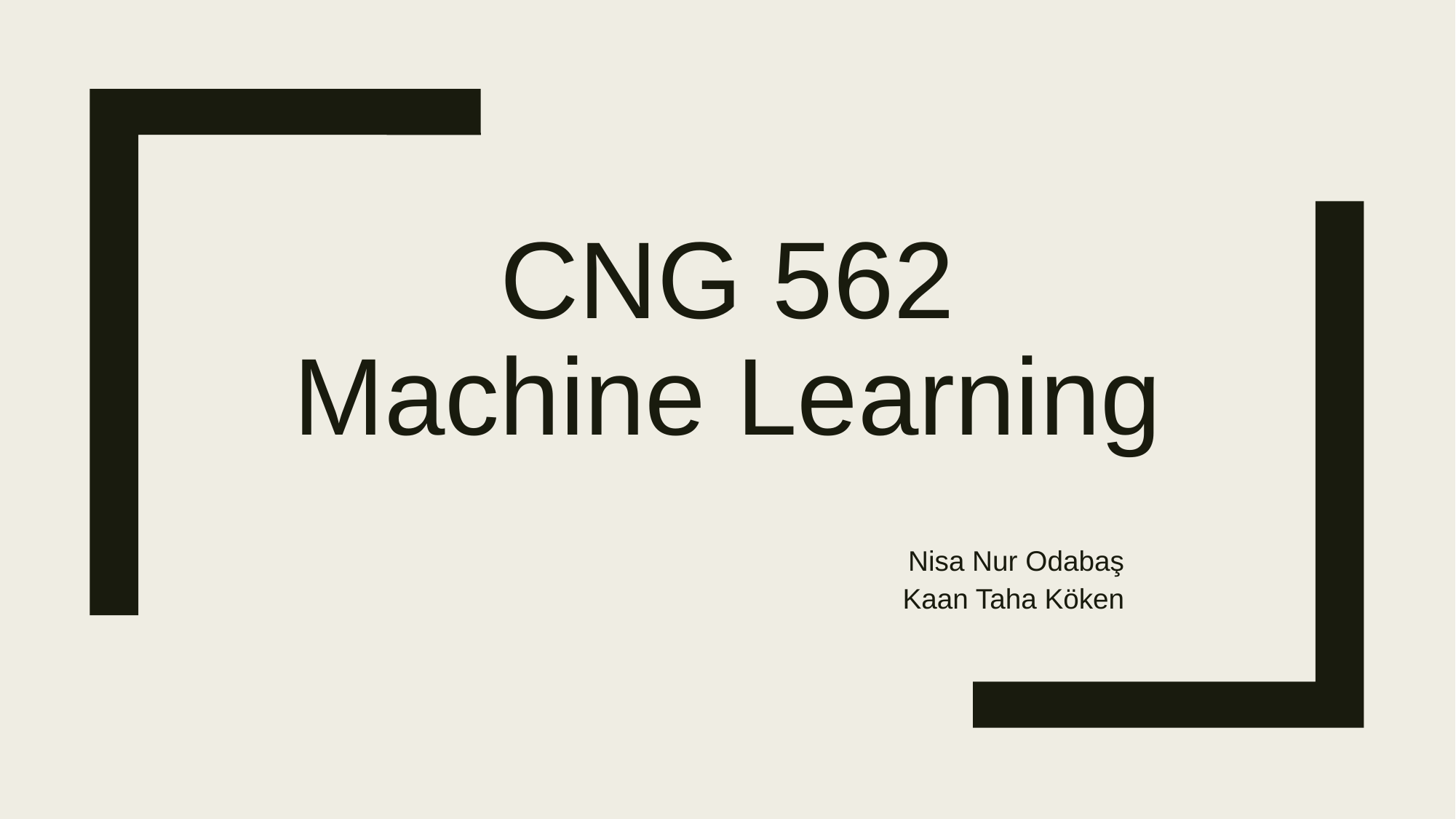

# Cng 562 Machine learning
Nisa Nur Odabaş
Kaan Taha Köken